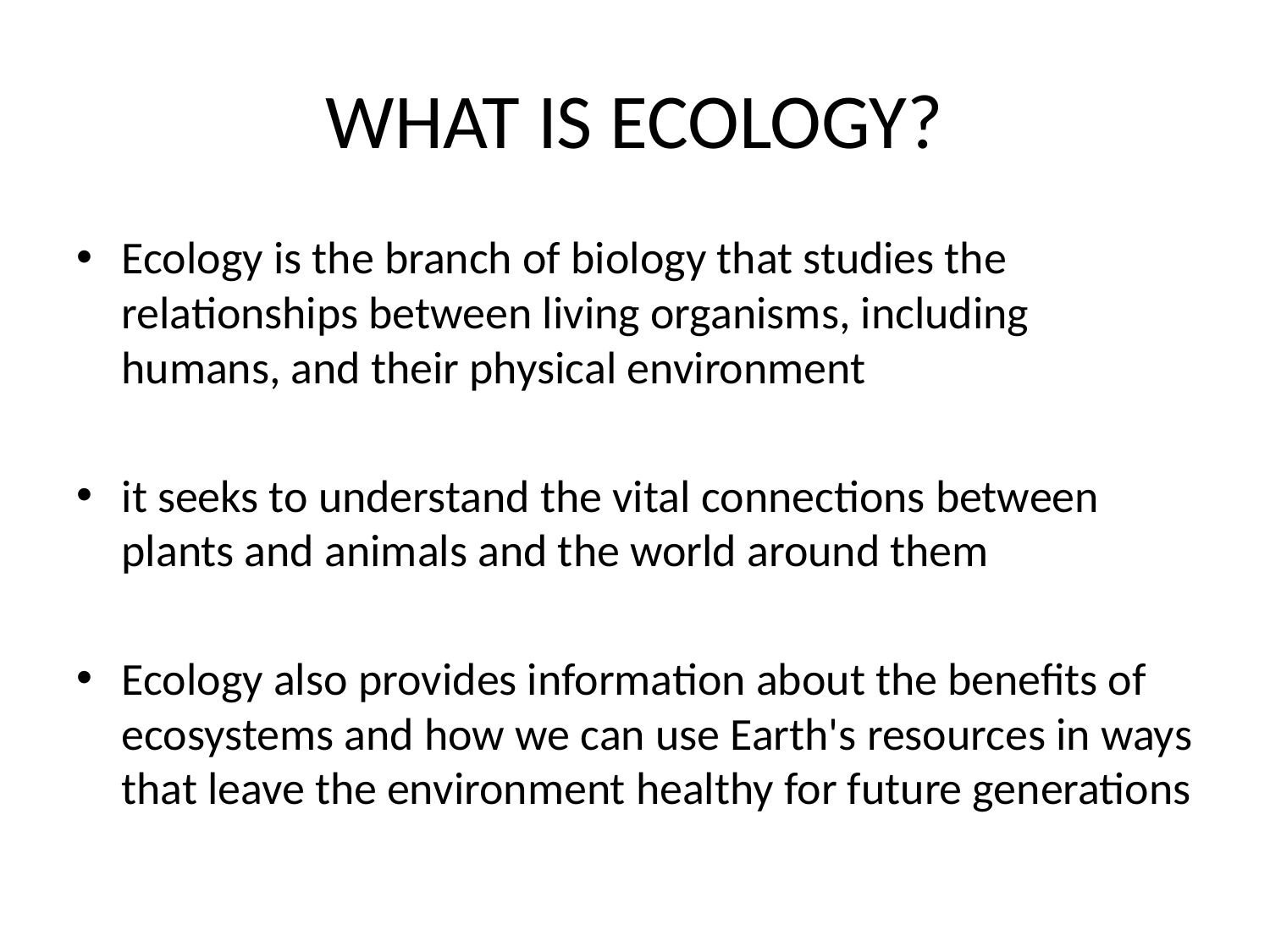

# WHAT IS ECOLOGY?
Ecology is the branch of biology that studies the relationships between living organisms, including humans, and their physical environment

it seeks to understand the vital connections between plants and animals and the world around them

Ecology also provides information about the benefits of ecosystems and how we can use Earth's resources in ways that leave the environment healthy for future generations